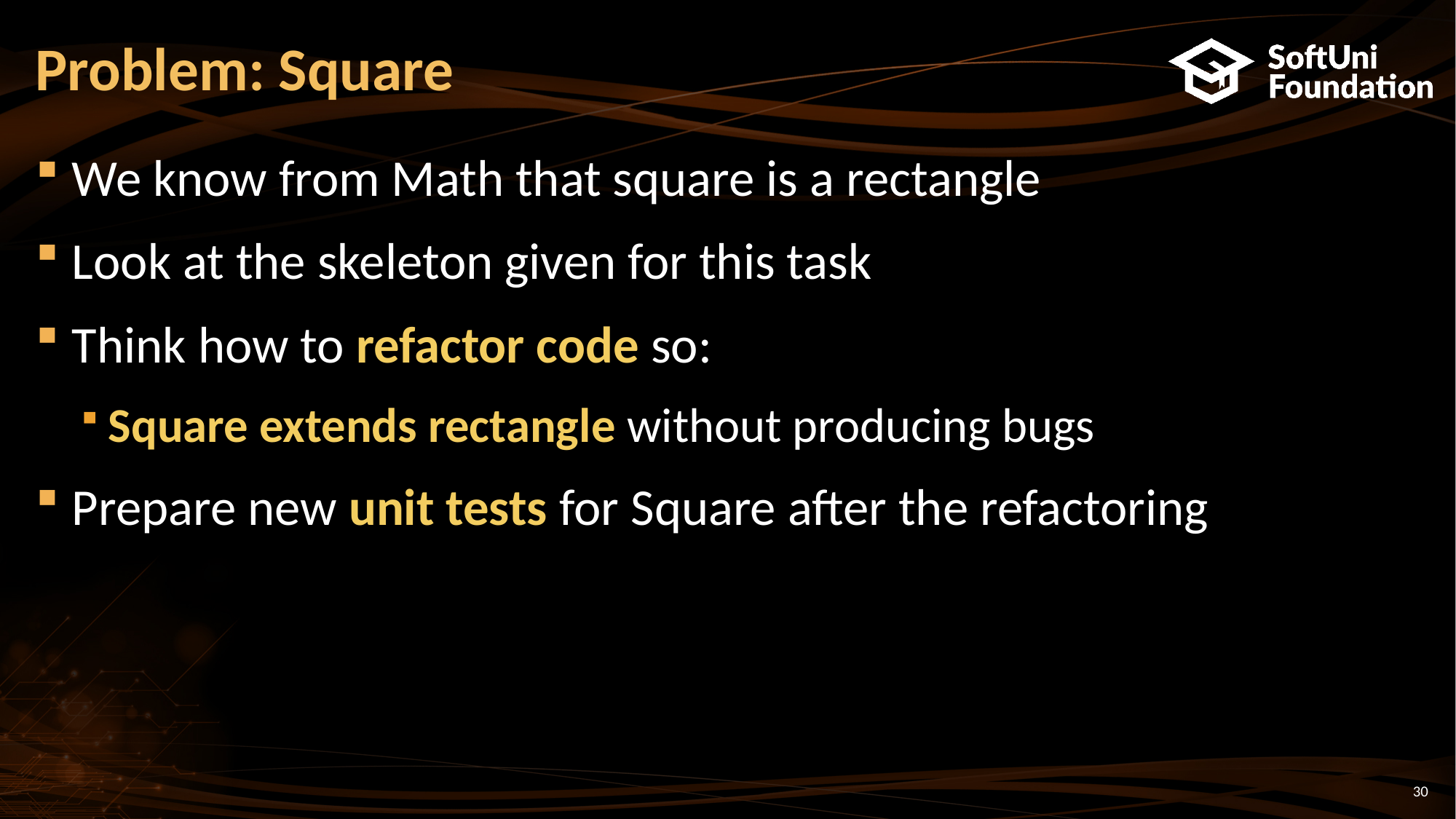

# Problem: Square
We know from Math that square is a rectangle
Look at the skeleton given for this task
Think how to refactor code so:
Square extends rectangle without producing bugs
Prepare new unit tests for Square after the refactoring
30